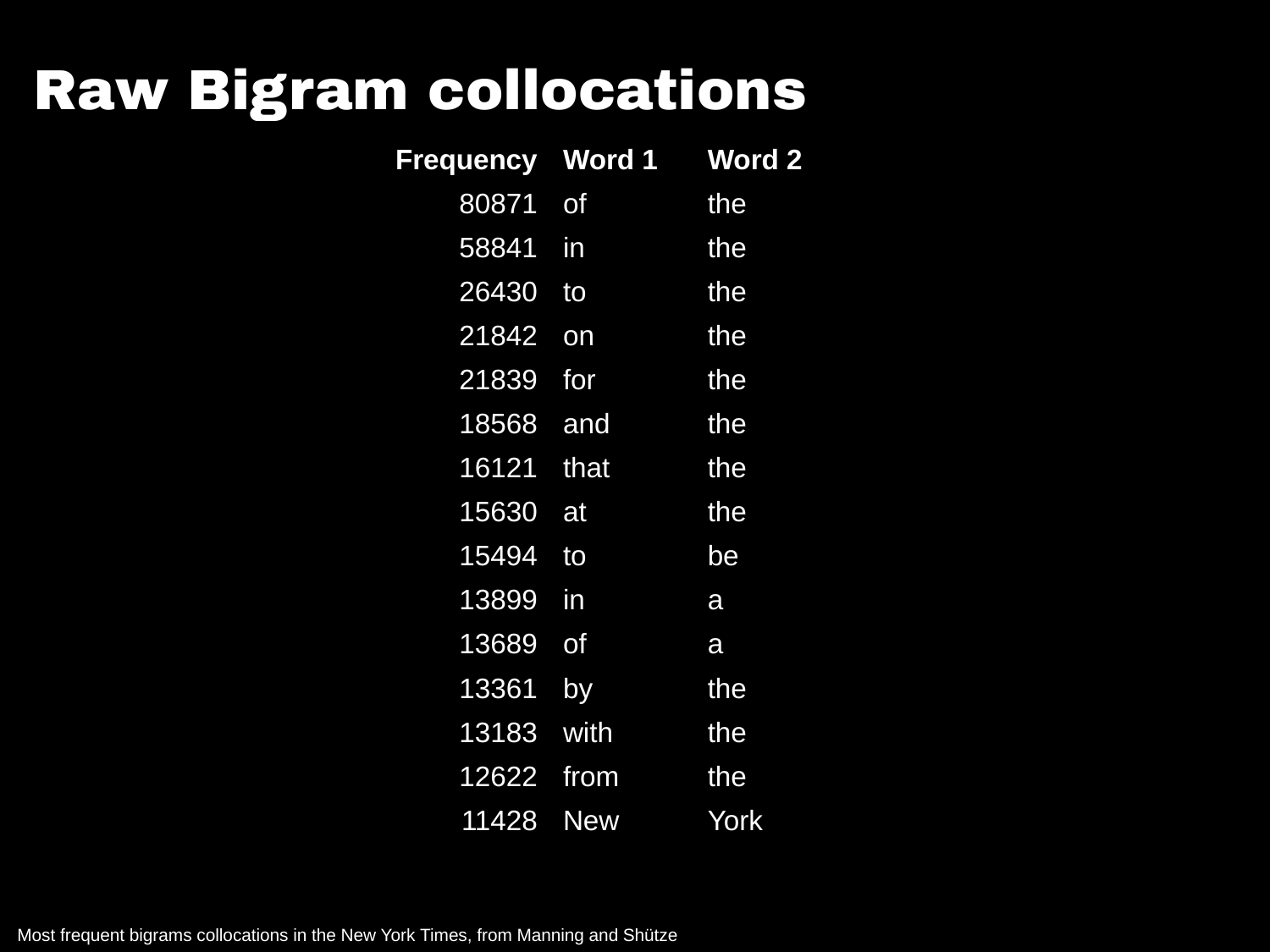

# Raw Bigram collocations
| Frequency | Word 1 | Word 2 |
| --- | --- | --- |
| 80871 | of | the |
| 58841 | in | the |
| 26430 | to | the |
| 21842 | on | the |
| 21839 | for | the |
| 18568 | and | the |
| 16121 | that | the |
| 15630 | at | the |
| 15494 | to | be |
| 13899 | in | a |
| 13689 | of | a |
| 13361 | by | the |
| 13183 | with | the |
| 12622 | from | the |
| 11428 | New | York |
Most frequent bigrams collocations in the New York Times, from Manning and Shütze